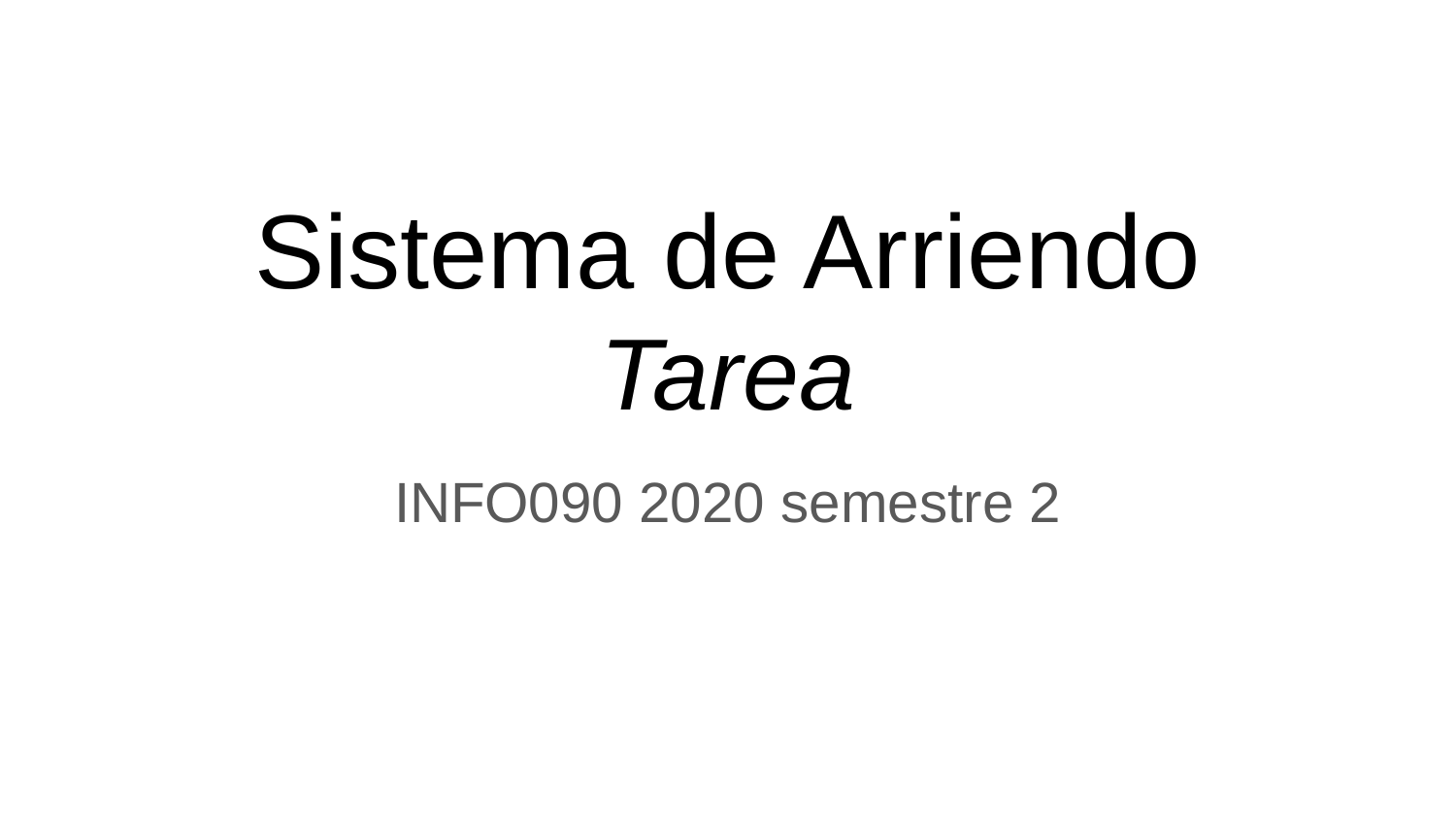

# Sistema de Arriendo
Tarea
INFO090 2020 semestre 2